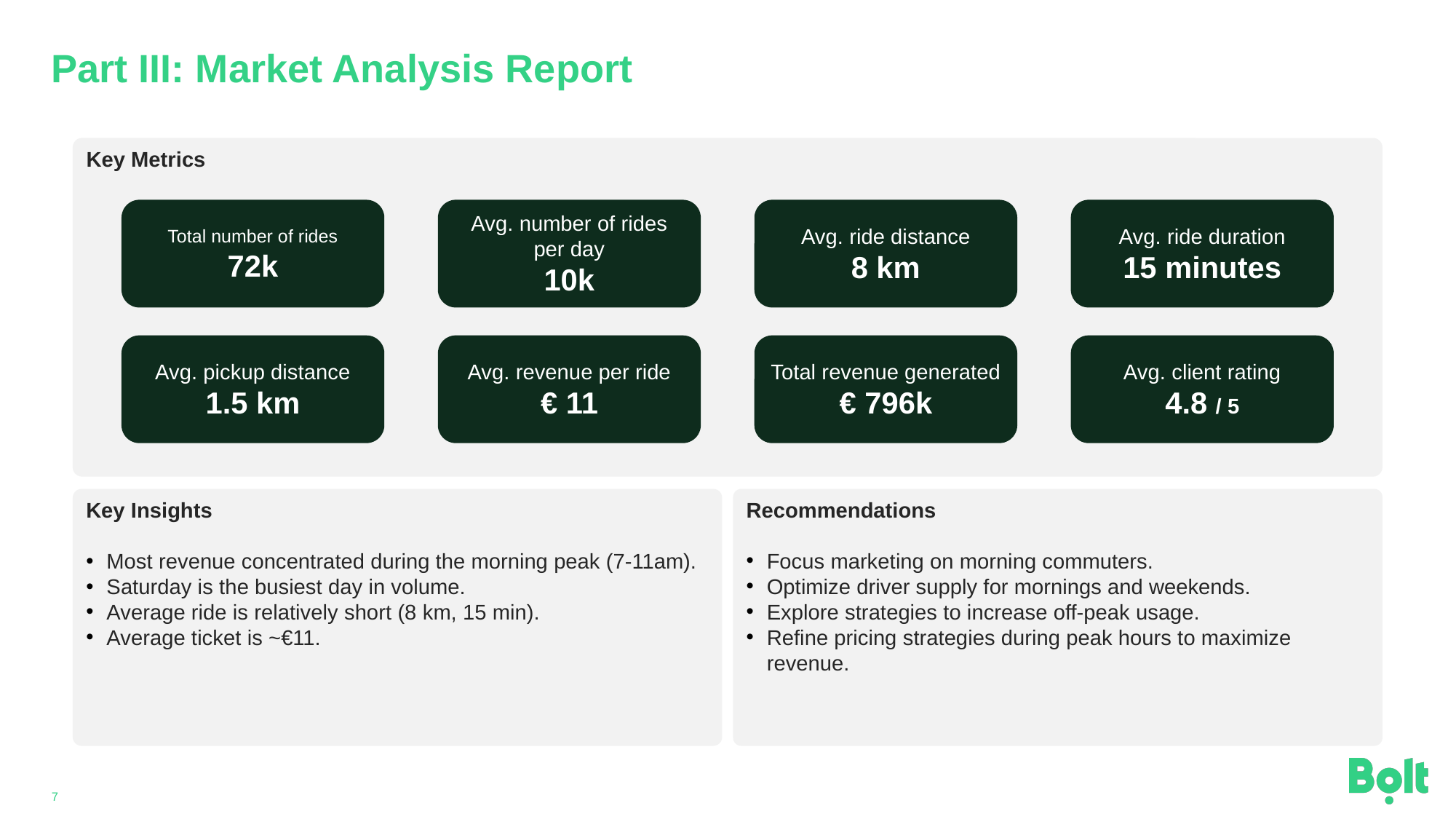

# Part III: Market Analysis Report
Key Metrics
Total number of rides
72k
Avg. number of rides per day
10k
Avg. ride distance
8 km
Avg. ride duration
15 minutes
Avg. pickup distance
1.5 km
Avg. revenue per ride
€ 11
Total revenue generated
€ 796k
Avg. client rating
4.8 / 5
Key Insights

Most revenue concentrated during the morning peak (7-11am).
Saturday is the busiest day in volume.
Average ride is relatively short (8 km, 15 min).
Average ticket is ~€11.
Recommendations

Focus marketing on morning commuters.
Optimize driver supply for mornings and weekends.
Explore strategies to increase off-peak usage.
Refine pricing strategies during peak hours to maximize revenue.
7